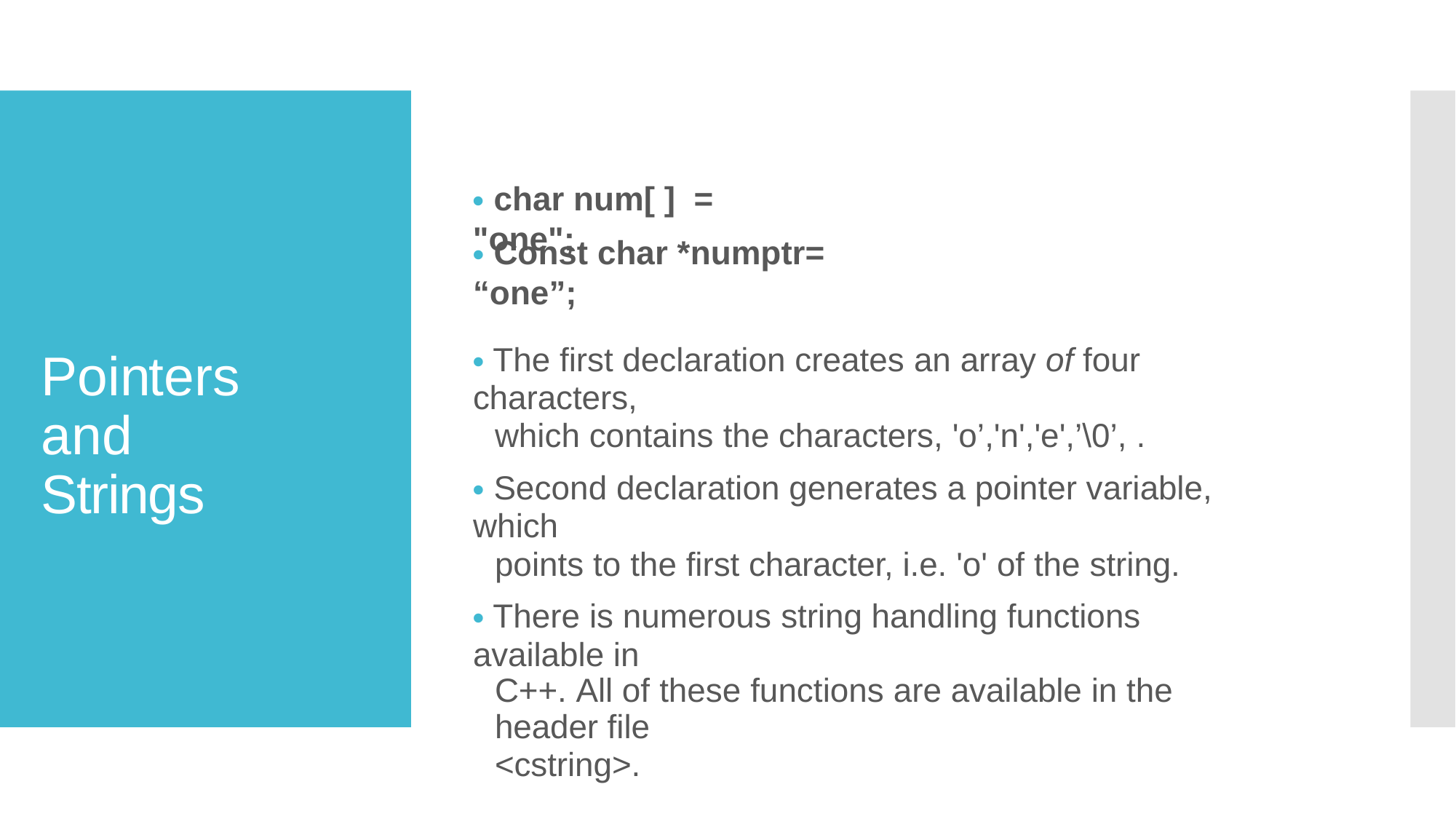

🞄 char num[ ]  = "one";
# 🞄 Const char *numptr= “one”;
Pointers and  Strings
🞄 The first declaration creates an array of four characters,
which contains the characters, 'o’,'n','e',’\0’, .
🞄 Second declaration generates a pointer variable, which
points to the first character, i.e. 'o' of the string.
🞄 There is numerous string handling functions available in
C++. All of these functions are available in the header file
<cstring>.